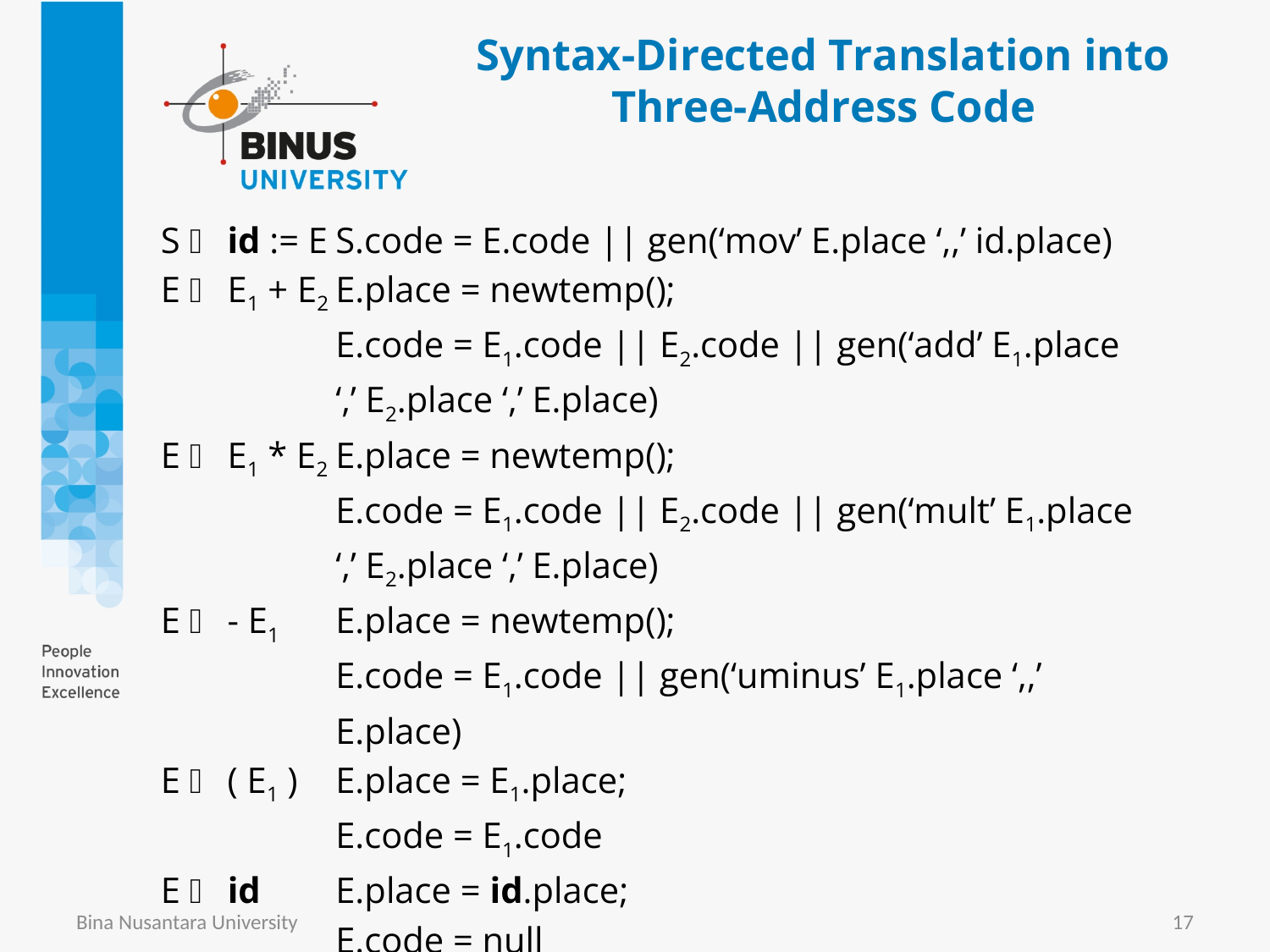

# Syntax-Directed Translation into Three-Address Code
S → id := E	S.code = E.code || gen(‘mov’ E.place ‘,,’ id.place)
E → E1 + E2	E.place = newtemp();
		E.code = E1.code || E2.code || gen(‘add’ E1.place
		‘,’ E2.place ‘,’ E.place)
E → E1 * E2	E.place = newtemp();
		E.code = E1.code || E2.code || gen(‘mult’ E1.place
		‘,’ E2.place ‘,’ E.place)
E → - E1 	E.place = newtemp();
		E.code = E1.code || gen(‘uminus’ E1.place ‘,,’
		E.place)
E → ( E1 )	E.place = E1.place;
		E.code = E1.code
E → id	E.place = id.place;
		E.code = null
Bina Nusantara University
17